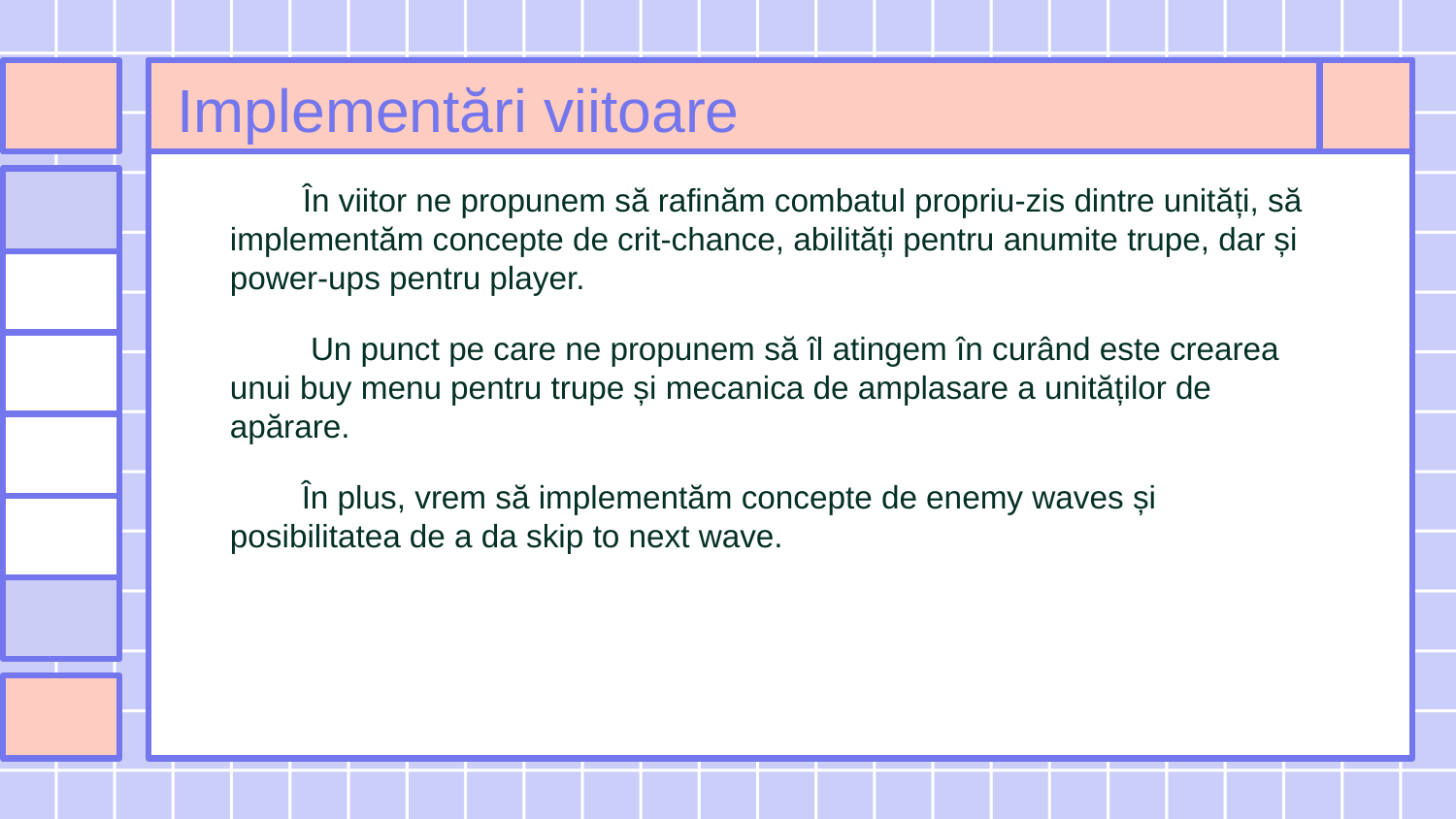

# Implementări viitoare
În viitor ne propunem să rafinăm combatul propriu-zis dintre unități, să implementăm concepte de crit-chance, abilități pentru anumite trupe, dar și power-ups pentru player.
         Un punct pe care ne propunem să îl atingem în curând este crearea unui buy menu pentru trupe și mecanica de amplasare a unităților de apărare.
        În plus, vrem să implementăm concepte de enemy waves și posibilitatea de a da skip to next wave.